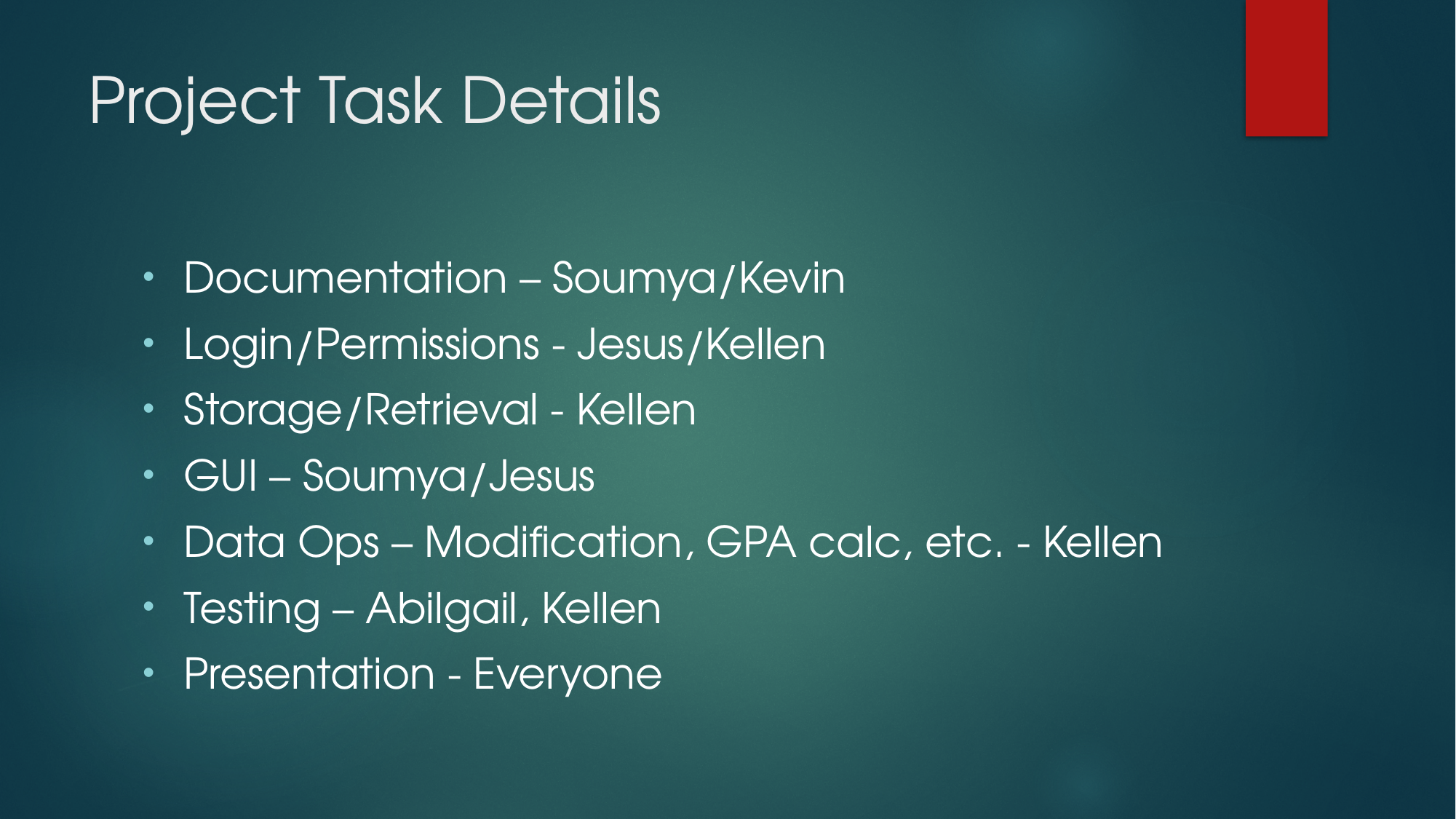

# Project Task Details
Documentation – Soumya/Kevin
Login/Permissions - Jesus/Kellen
Storage/Retrieval - Kellen
GUI – Soumya/Jesus
Data Ops – Modification, GPA calc, etc. - Kellen
Testing – Abilgail, Kellen
Presentation - Everyone